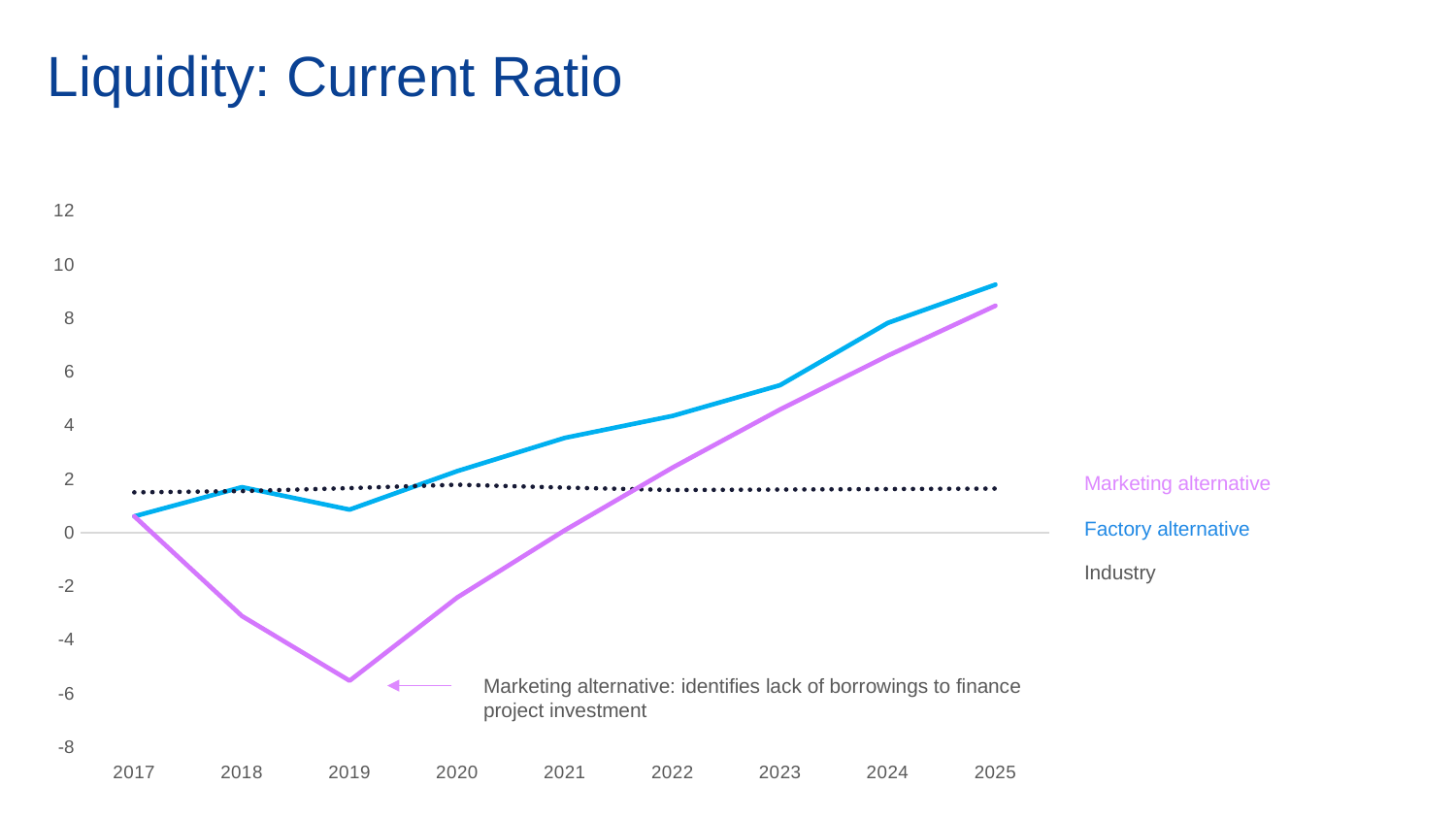

Liquidity: Current Ratio

### Chart

| Category |  | Industry Current ratio |  |
|---|---|---|---|
| 2017 | 0.617103172672703 | 1.51 | 0.617103172672703 |
| 2018 | 1.7064799882400117 | 1.56 | -3.104455315272526 |
| 2019 | 0.8657237483632988 | 1.67 | -5.5188454046289355 |
| 2020 | 2.3055833376208223 | 1.8 | -2.4120023247680678 |
| 2021 | 3.54525144015995 | 1.69 | 0.09699611892510966 |
| 2022 | 4.365894913222493 | 1.6 | 2.4358874595780104 |
| 2023 | 5.513651068572934 | 1.6178944441841574 | 4.606462823722012 |
| 2024 | 7.835397950618182 | 1.635989020326227 | 6.612570802928117 |
| 2025 | 9.263979522372223 | 1.6542859667075531 | 8.477493487292712 |
Marketing alternative
Factory alternative
Industry
Marketing alternative: identifies lack of borrowings to finance project investment